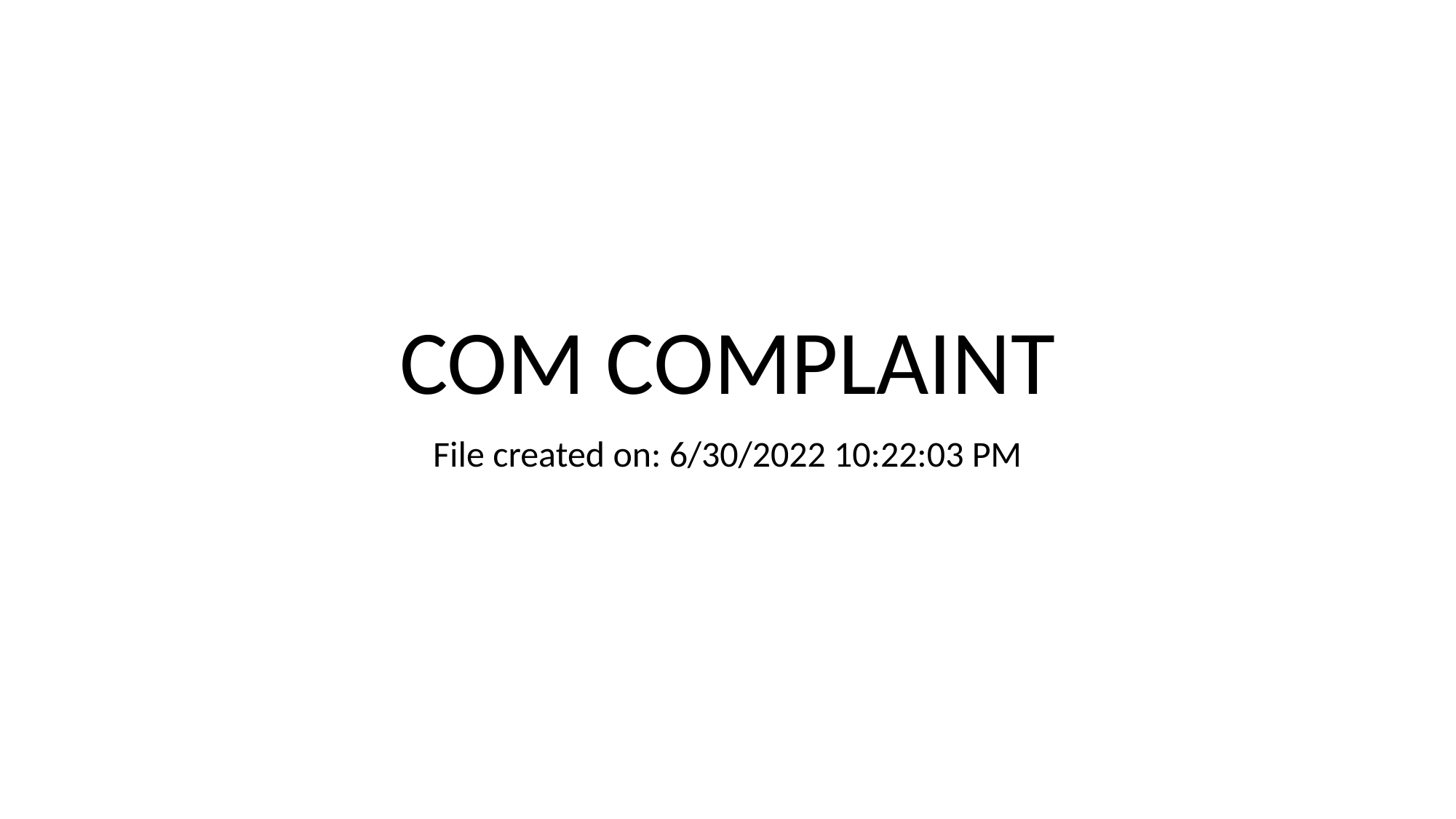

# COM COMPLAINT
File created on: 6/30/2022 10:22:03 PM